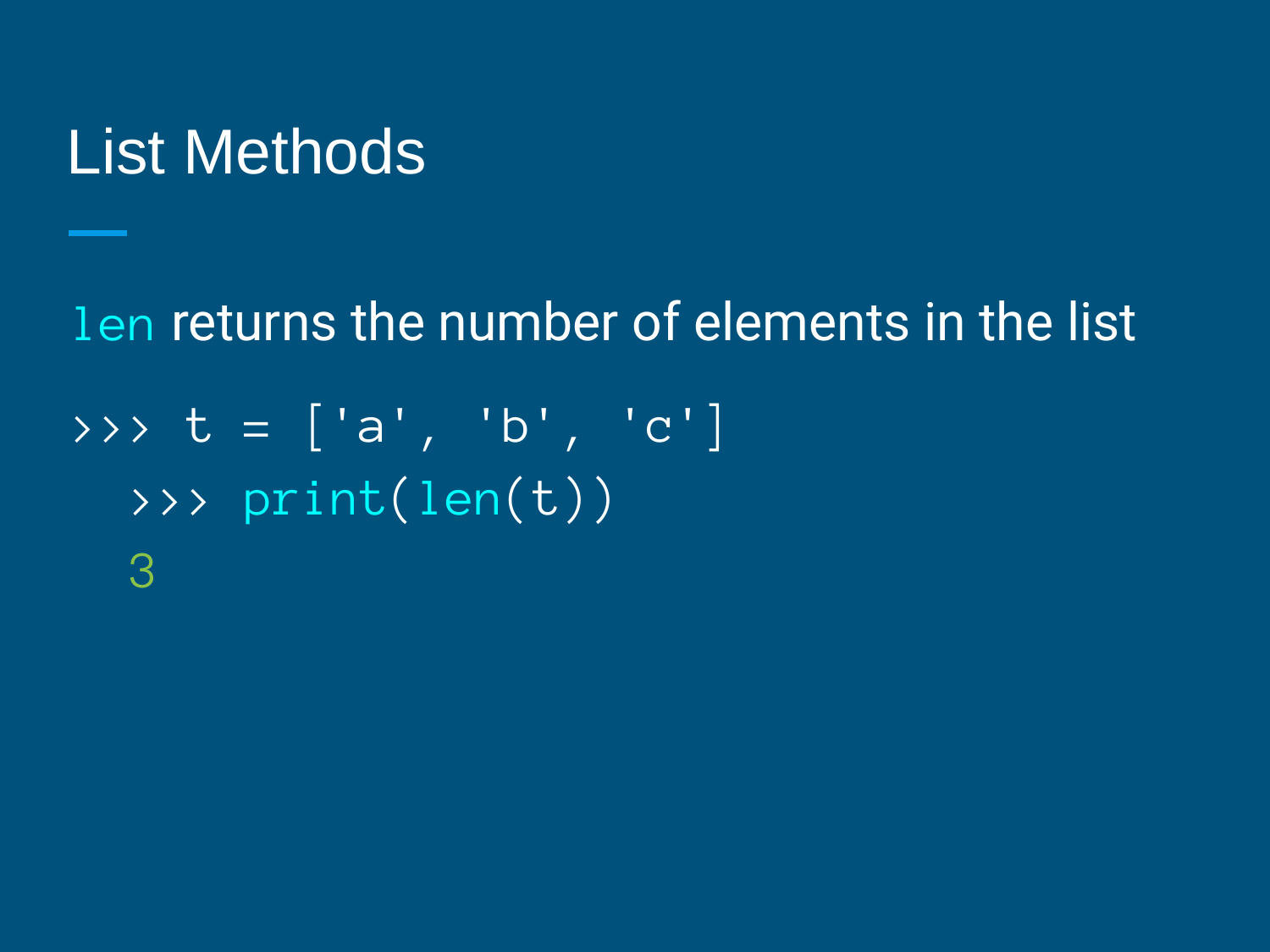

# List Methods
len returns the number of elements in the list
>>> t = ['a', 'b', 'c']
>>> print(len(t))
3